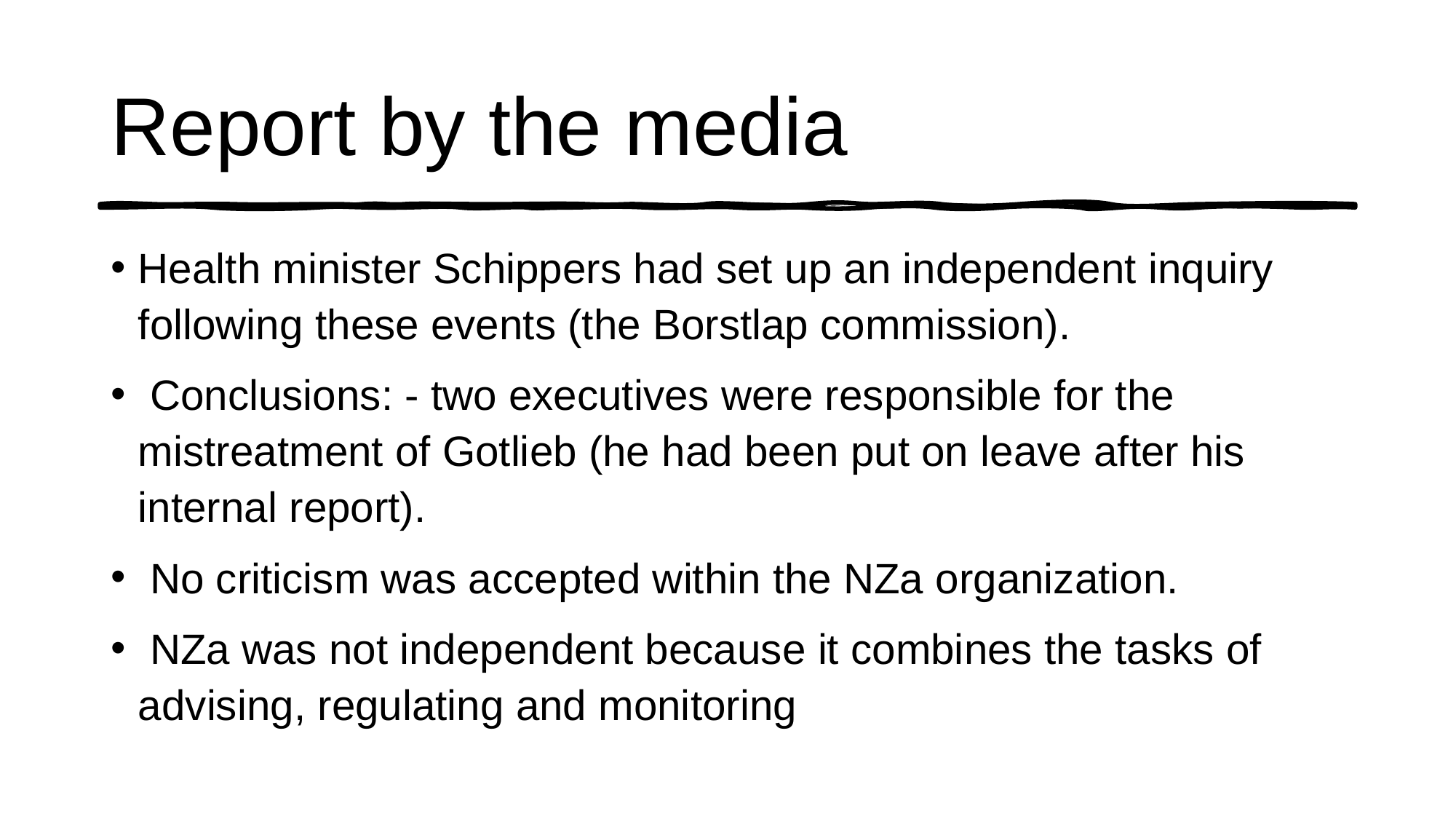

# Report by the media
Health minister Schippers had set up an independent inquiry following these events (the Borstlap commission).
 Conclusions: - two executives were responsible for the mistreatment of Gotlieb (he had been put on leave after his internal report).
 No criticism was accepted within the NZa organization.
 NZa was not independent because it combines the tasks of advising, regulating and monitoring